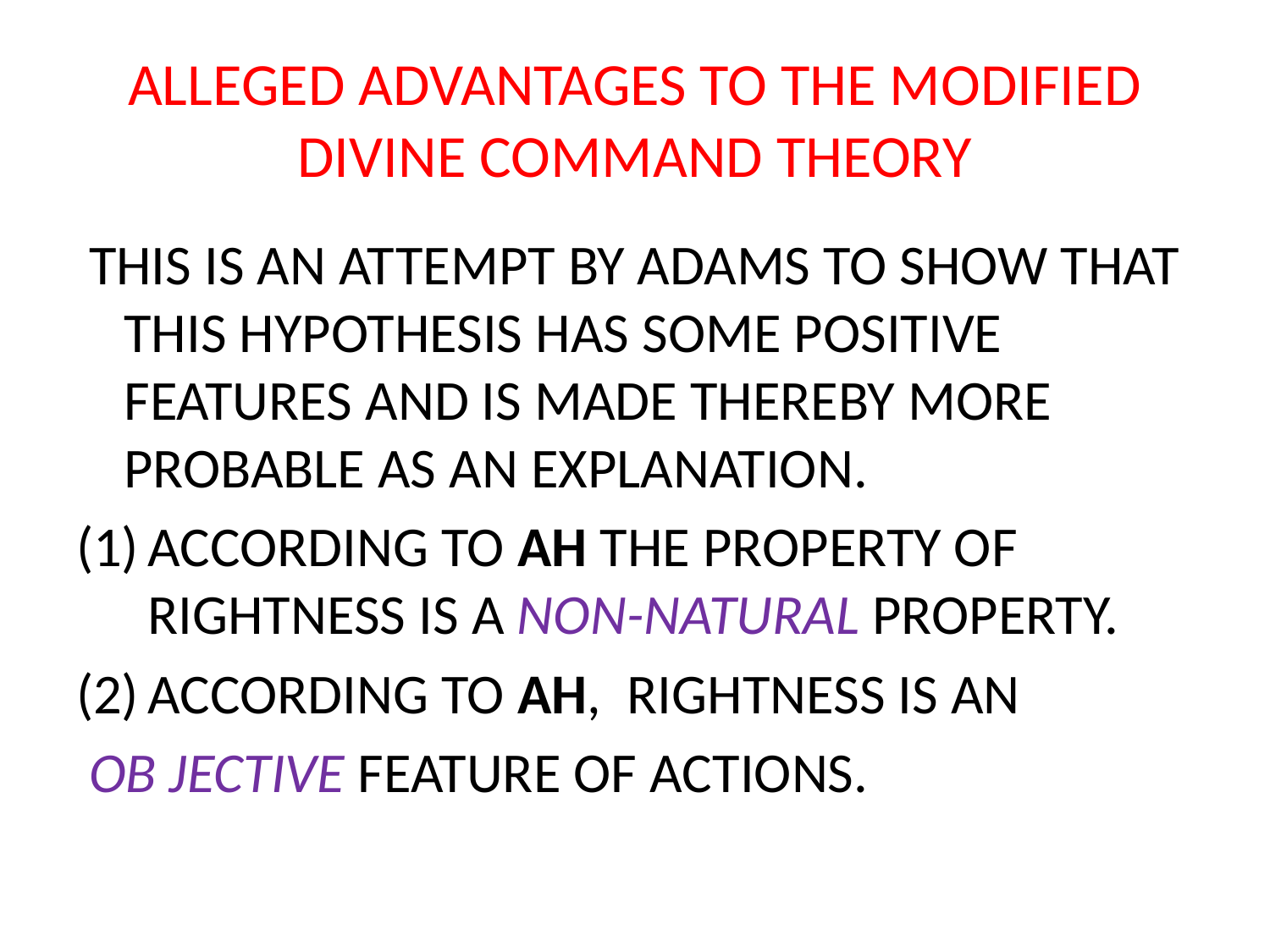

# ALLEGED ADVANTAGES TO THE MODIFIED DIVINE COMMAND THEORY
 THIS IS AN ATTEMPT BY ADAMS TO SHOW THAT THIS HYPOTHESIS HAS SOME POSITIVE FEATURES AND IS MADE THEREBY MORE PROBABLE AS AN EXPLANATION.
ACCORDING TO AH THE PROPERTY OF RIGHTNESS IS A NON-NATURAL PROPERTY.
ACCORDING TO AH,  RIGHTNESS IS AN
 OB JECTIVE FEATURE OF ACTIONS.